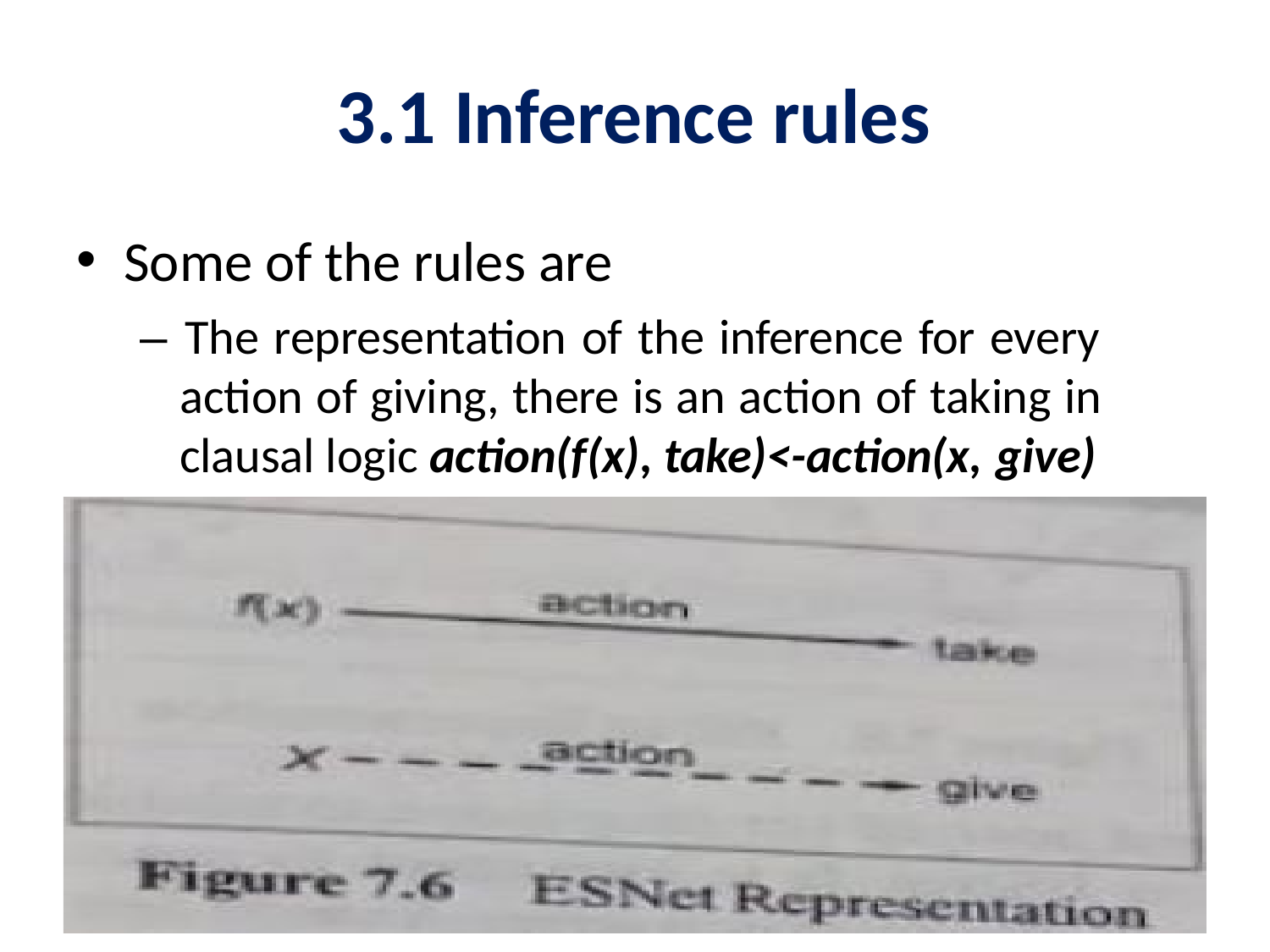

# 3.1 Inference rules
Some of the rules are
– The representation of the inference for every  action of giving, there is an action of taking in  clausal logic action(f(x), take)<-action(x, give)

Dr. T. K. Rao - VVIT	24